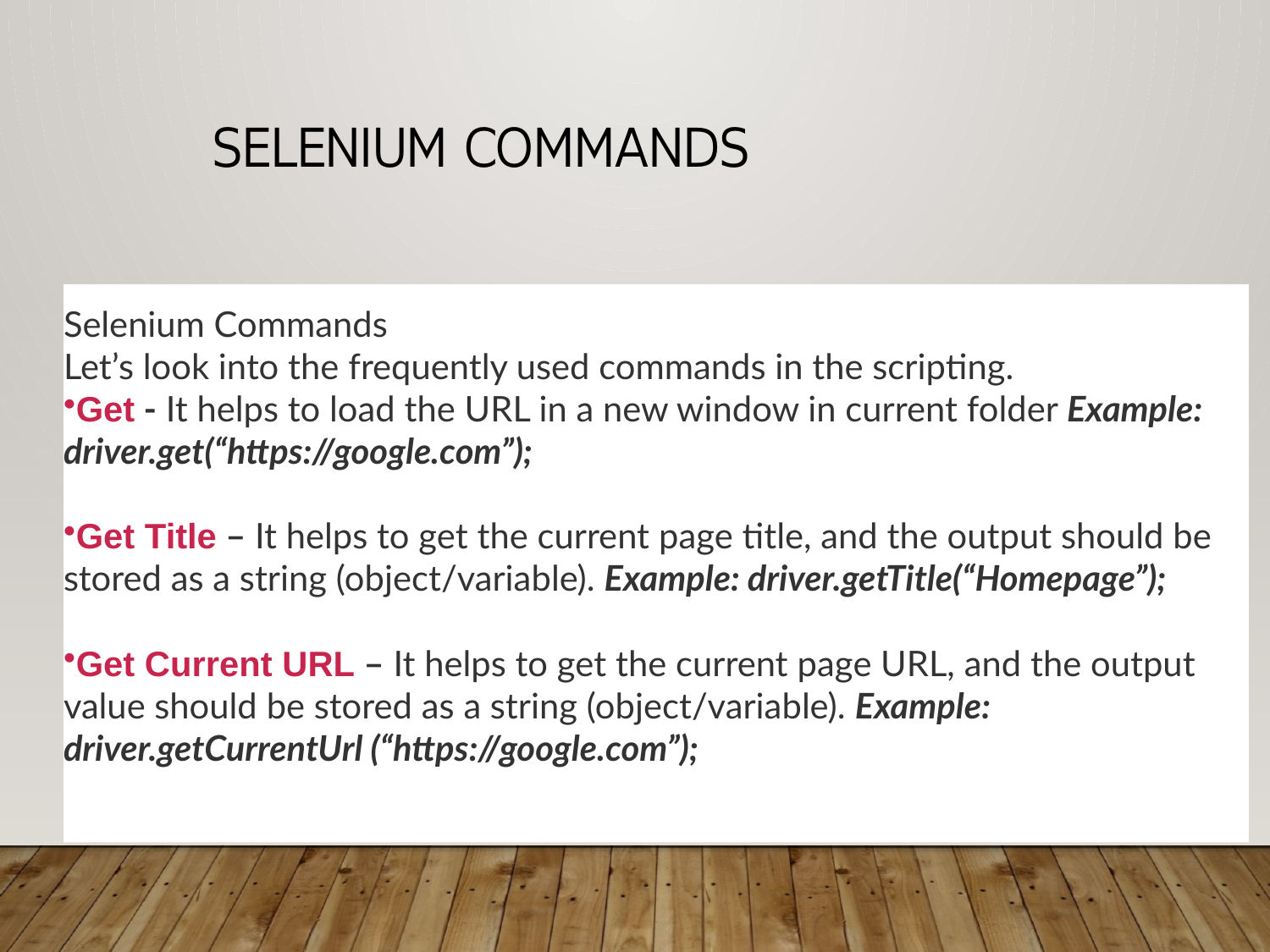

# Selenium Commands
Selenium Commands
Let’s look into the frequently used commands in the scripting.
Get - It helps to load the URL in a new window in current folder Example: driver.get(“https://google.com”);

Get Title – It helps to get the current page title, and the output should be stored as a string (object/variable). Example: driver.getTitle(“Homepage”);

Get Current URL – It helps to get the current page URL, and the output value should be stored as a string (object/variable). Example: driver.getCurrentUrl (“https://google.com”);